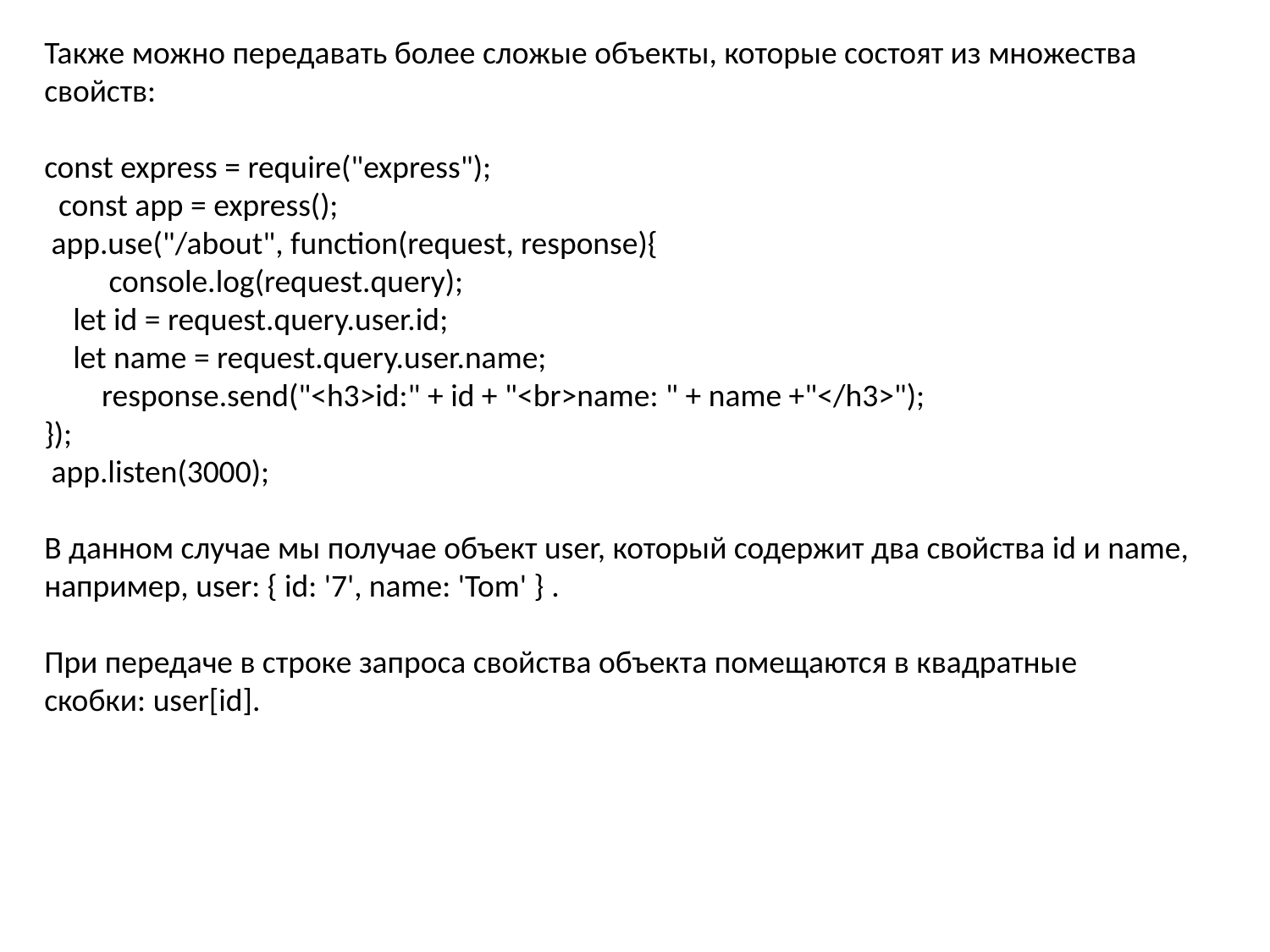

Также можно передавать более сложые объекты, которые состоят из множества свойств:

const express = require("express");
  const app = express();
 app.use("/about", function(request, response){
         console.log(request.query);
    let id = request.query.user.id;
    let name = request.query.user.name;
        response.send("<h3>id:" + id + "<br>name: " + name +"</h3>");
});
 app.listen(3000);

В данном случае мы получае объект user, который содержит два свойства id и name, например, user: { id: '7', name: 'Tom' } .

При передаче в строке запроса свойства объекта помещаются в квадратные скобки: user[id].